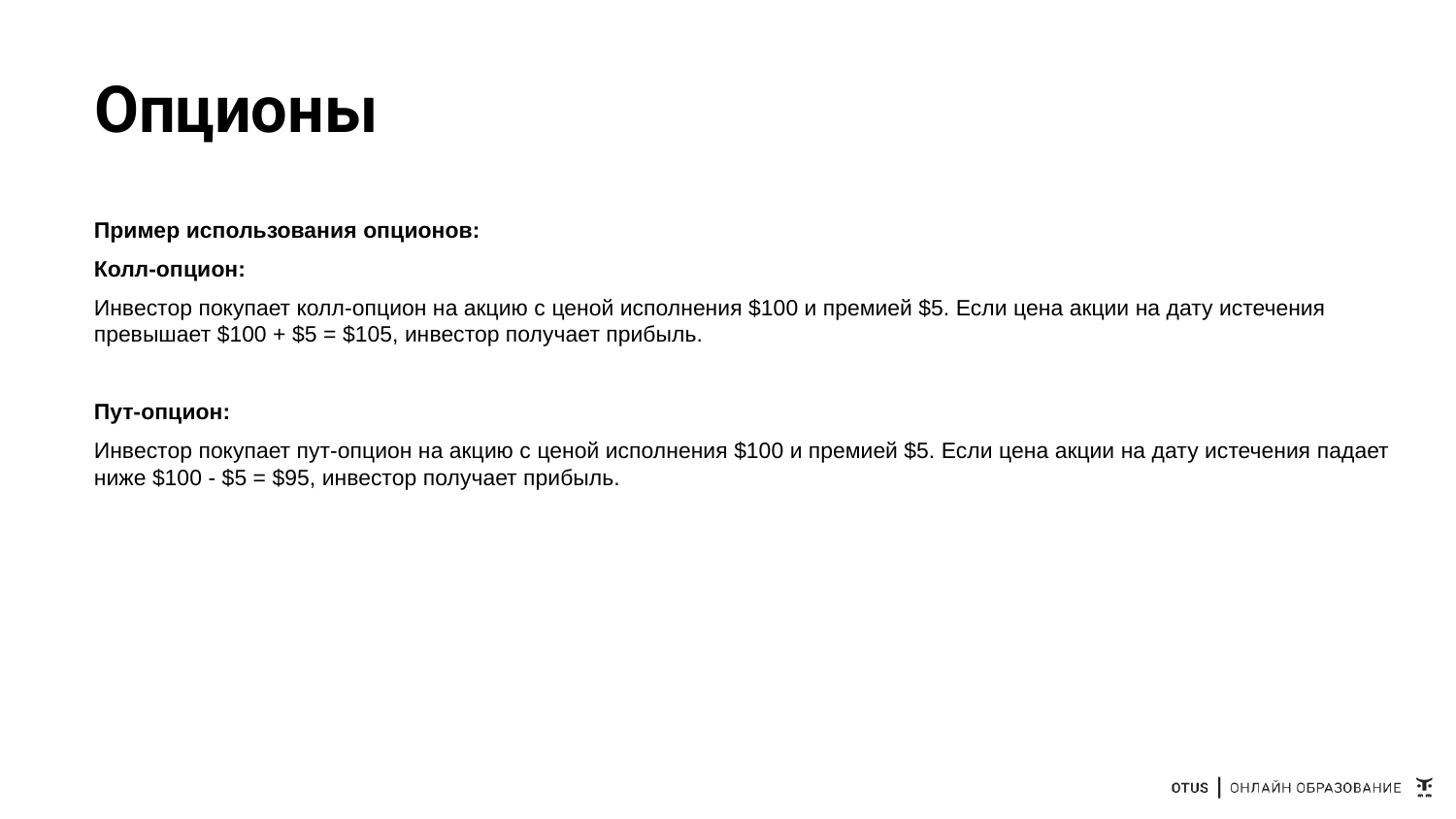

# Опционы
Пример использования опционов:
Колл-опцион:
Инвестор покупает колл-опцион на акцию с ценой исполнения $100 и премией $5. Если цена акции на дату истечения превышает $100 + $5 = $105, инвестор получает прибыль.

Пут-опцион:
Инвестор покупает пут-опцион на акцию с ценой исполнения $100 и премией $5. Если цена акции на дату истечения падает ниже $100 - $5 = $95, инвестор получает прибыль.